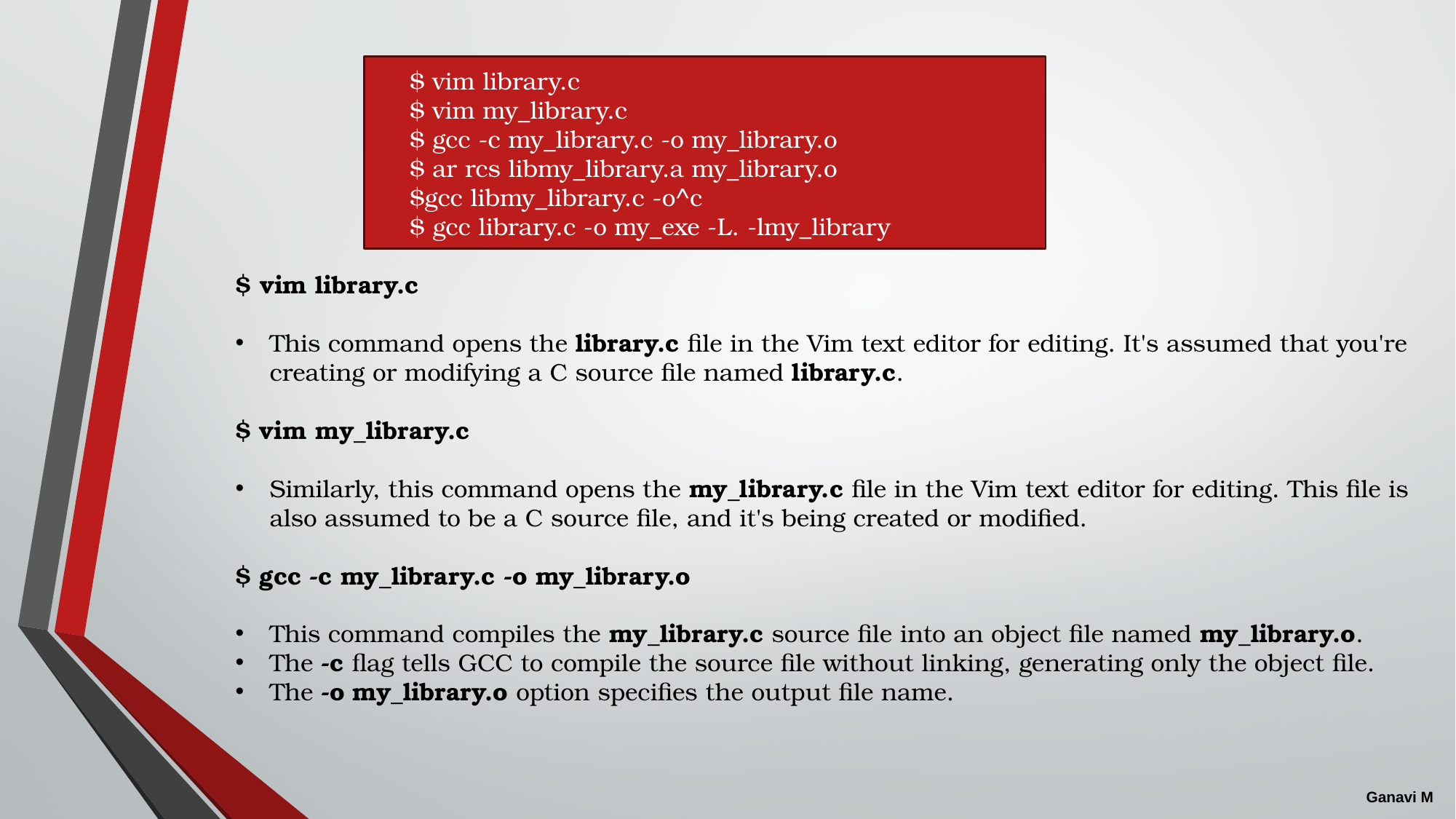

$ vim library.c
$ vim my_library.c
$ gcc -c my_library.c -o my_library.o
$ ar rcs libmy_library.a my_library.o
$gcc libmy_library.c -o^c
$ gcc library.c -o my_exe -L. -lmy_library
$ vim library.c

This command opens the library.c file in the Vim text editor for editing. It's assumed that you're creating or modifying a C source file named library.c.

$ vim my_library.c

Similarly, this command opens the my_library.c file in the Vim text editor for editing. This file is also assumed to be a C source file, and it's being created or modified.

$ gcc -c my_library.c -o my_library.o
This command compiles the my_library.c source file into an object file named my_library.o.
The -c flag tells GCC to compile the source file without linking, generating only the object file.
The -o my_library.o option specifies the output file name.

Ganavi M